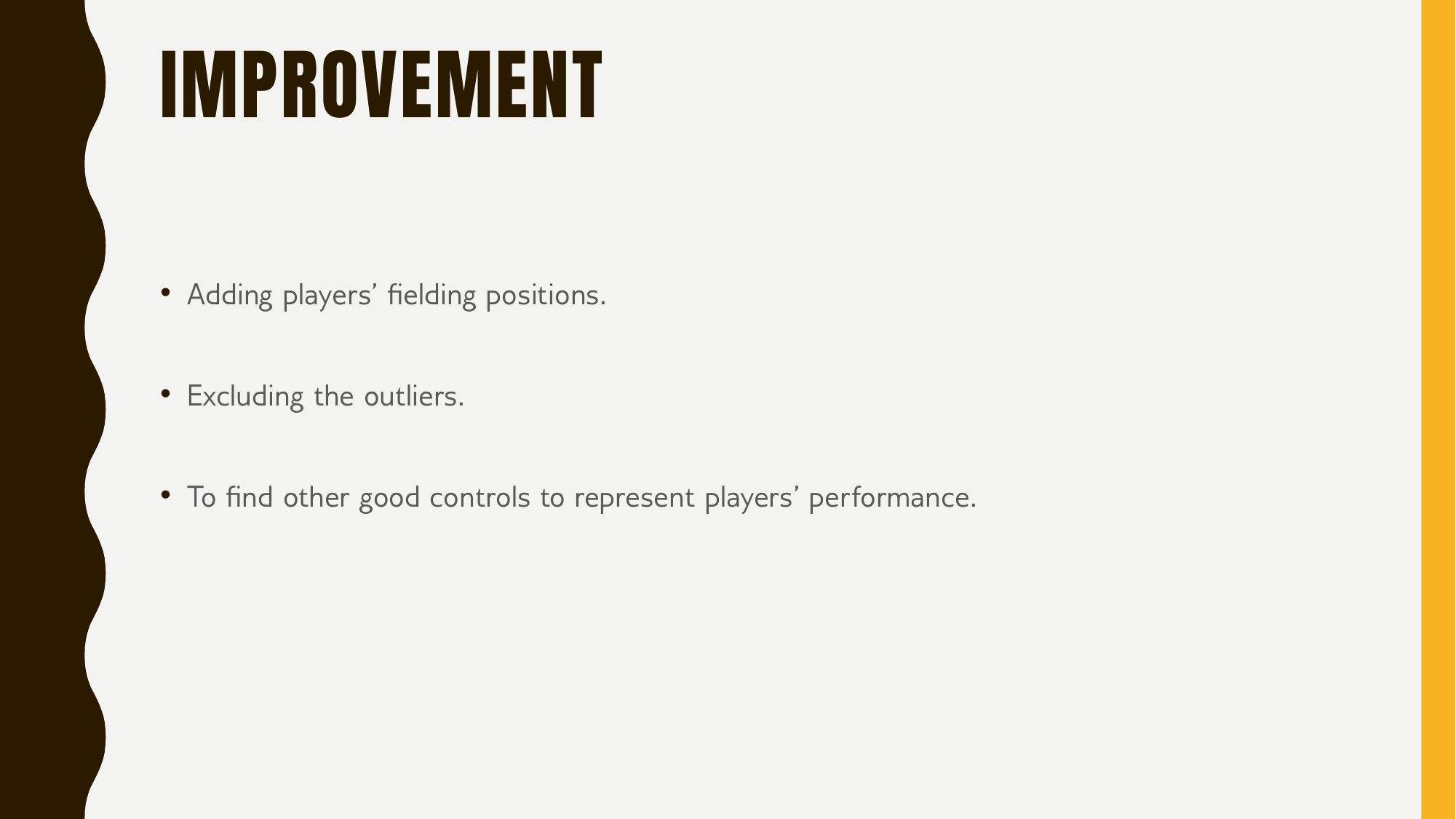

# Improvement
Adding players’ fielding positions.

Excluding the outliers.

To find other good controls to represent players’ performance.